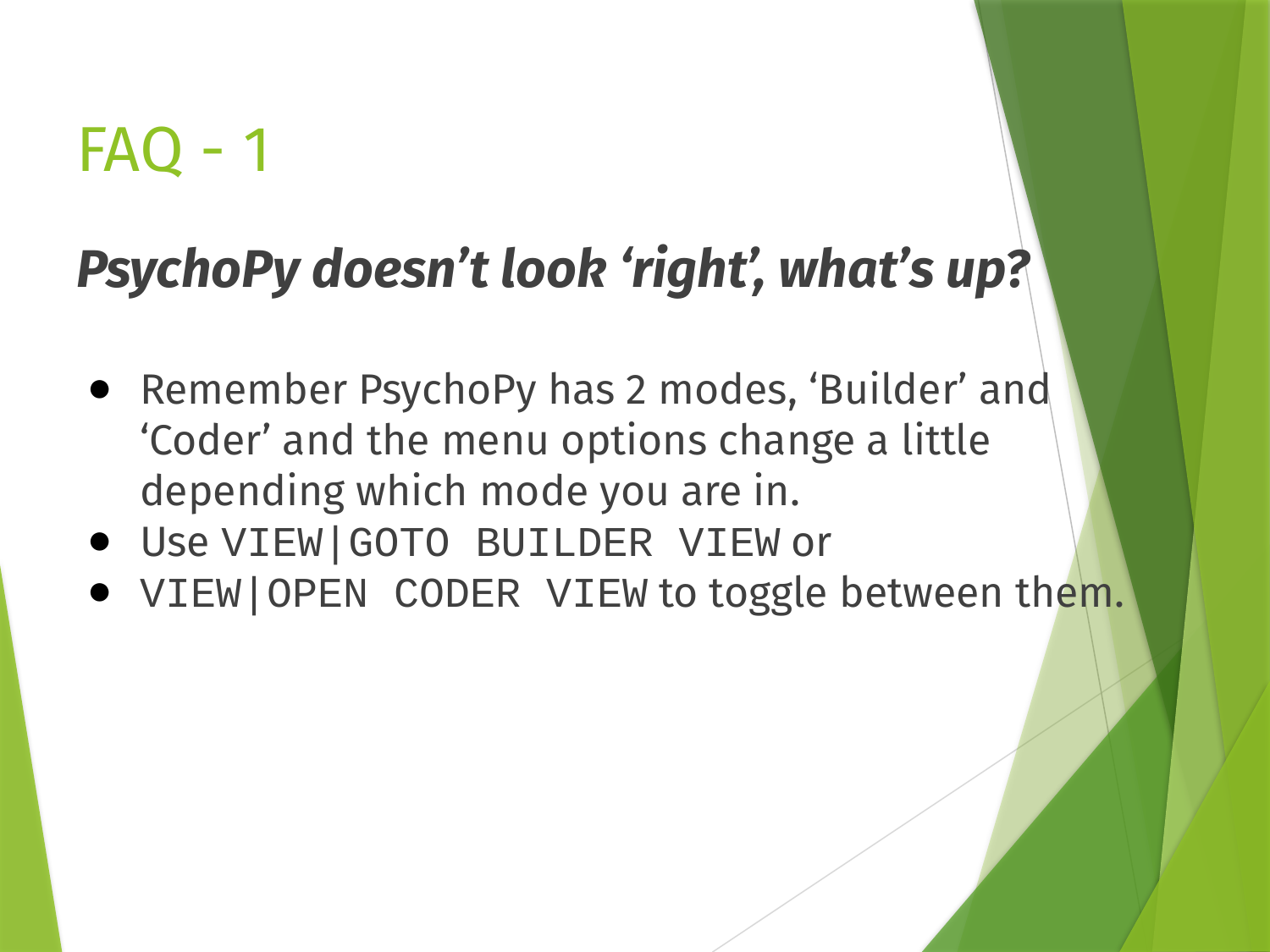

# FAQ - 1
PsychoPy doesn’t look ‘right’, what’s up?
Remember PsychoPy has 2 modes, ‘Builder’ and ‘Coder’ and the menu options change a little depending which mode you are in.
Use VIEW|GOTO BUILDER VIEW or
VIEW|OPEN CODER VIEW to toggle between them.